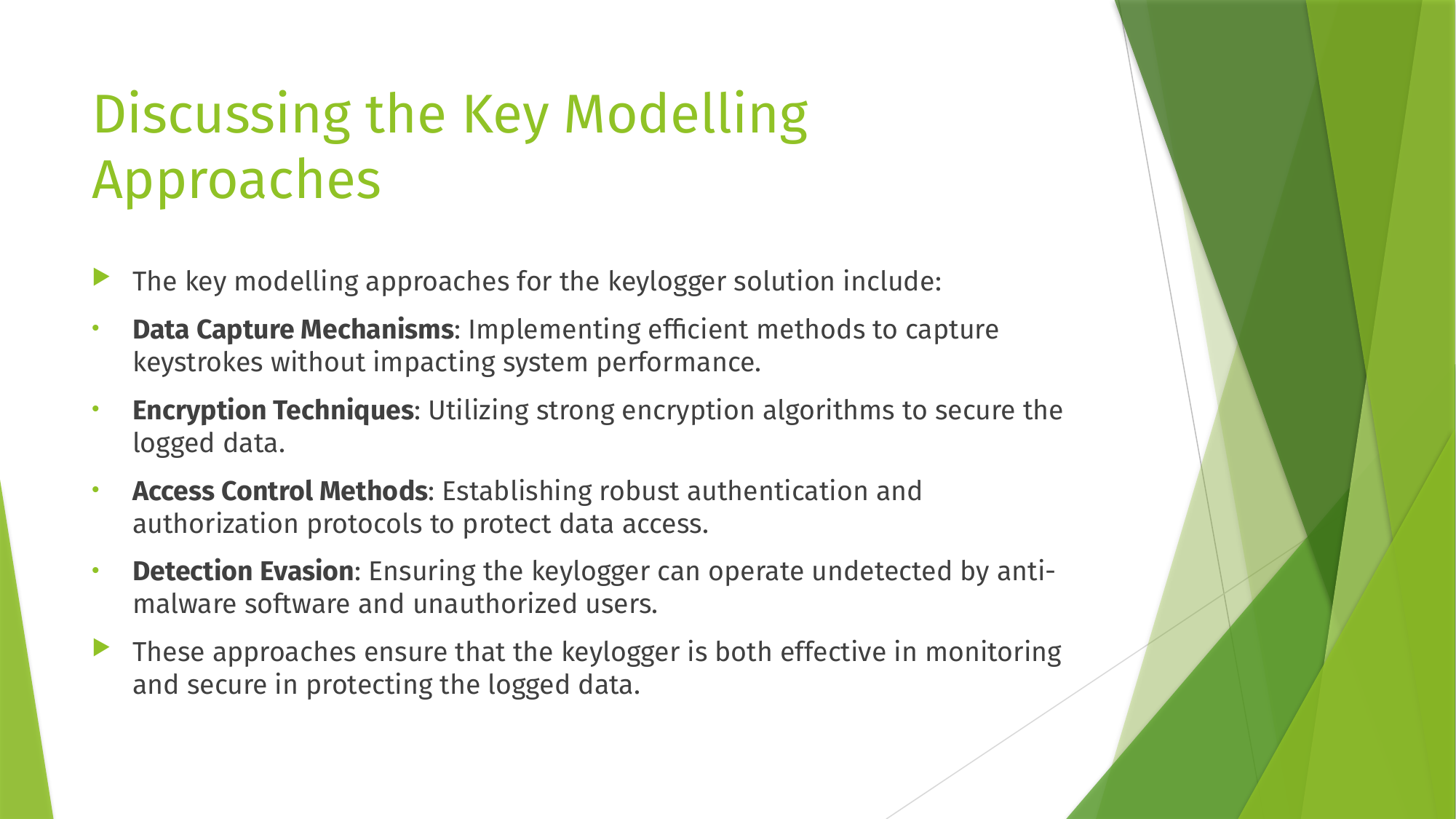

# Discussing the Key Modelling Approaches
The key modelling approaches for the keylogger solution include:
Data Capture Mechanisms: Implementing efficient methods to capture keystrokes without impacting system performance.
Encryption Techniques: Utilizing strong encryption algorithms to secure the logged data.
Access Control Methods: Establishing robust authentication and authorization protocols to protect data access.
Detection Evasion: Ensuring the keylogger can operate undetected by anti-malware software and unauthorized users.
These approaches ensure that the keylogger is both effective in monitoring and secure in protecting the logged data.